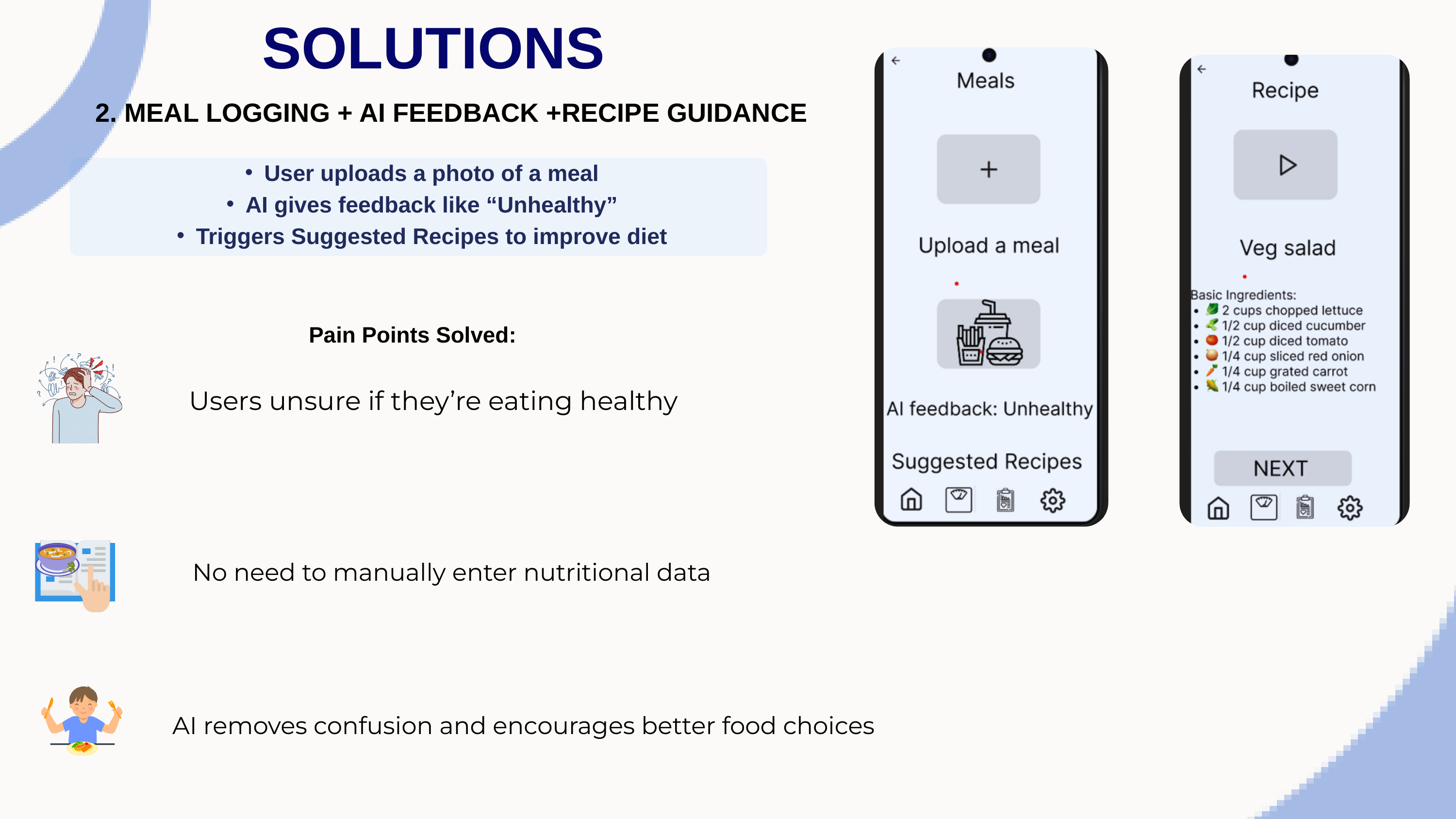

SOLUTIONS

2. MEAL LOGGING + AI FEEDBACK +RECIPE GUIDANCE
User uploads a photo of a meal
AI gives feedback like “Unhealthy”
Triggers Suggested Recipes to improve diet

Pain Points Solved:

Users unsure if they’re eating healthy

No need to manually enter nutritional data

AI removes confusion and encourages better food choices